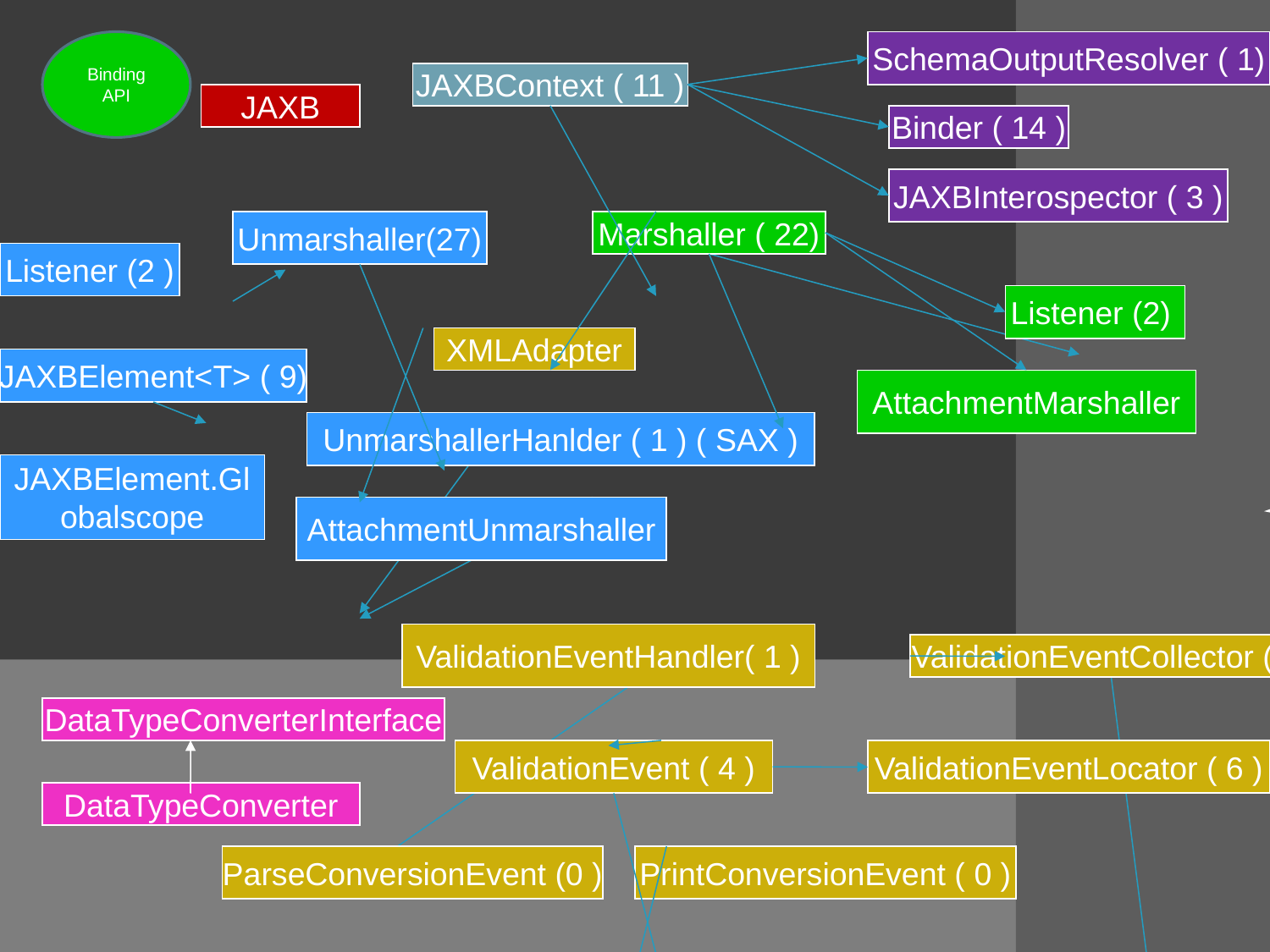

Binding API
SchemaOutputResolver ( 1)

JAXBContext ( 11 )
JAXB

Binder ( 14 )
JAXBInterospector ( 3 )
Unmarshaller(27)

Marshaller ( 22)

Listener (2 )

Listener (2)

XMLAdapter
JAXBElement<T> ( 9)
AttachmentMarshaller

UnmarshallerHanlder ( 1 ) ( SAX )

This is very good pattern for post event handling
JAXBElement.Globalscope
AttachmentUnmarshaller

ValidationEventHandler( 1 )
ValidationEventCollector (4 )

DataTypeConverterInterface

ValidationEvent ( 4 )

ValidationEventLocator ( 6 )

DataTypeConverter

ParseConversionEvent (0 )

PrintConversionEvent ( 0 )